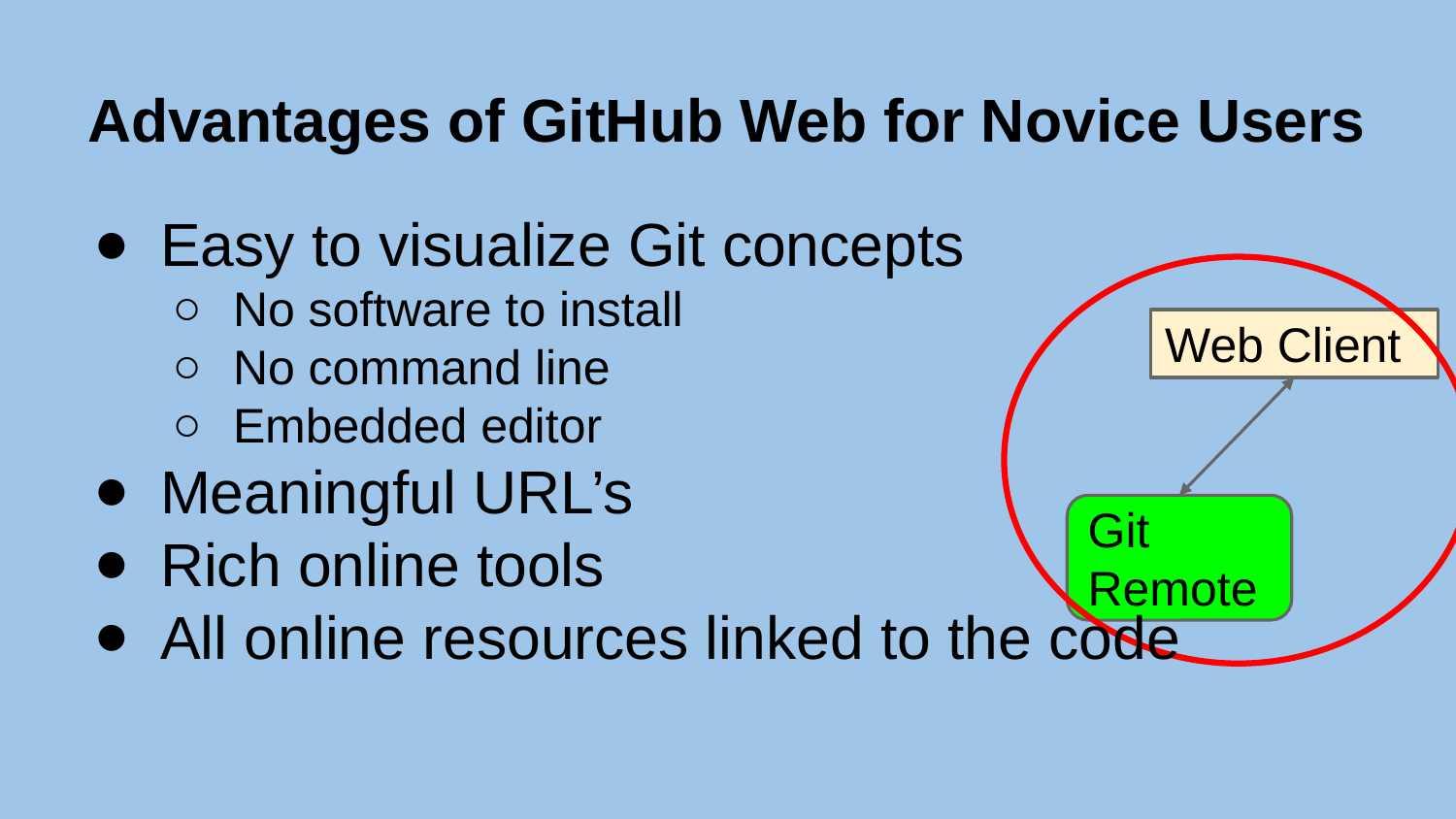

# Advantages of GitHub Web for Novice Users
Easy to visualize Git concepts
No software to install
No command line
Embedded editor
Meaningful URL’s
Rich online tools
All online resources linked to the code

Web Client
Git
Remote